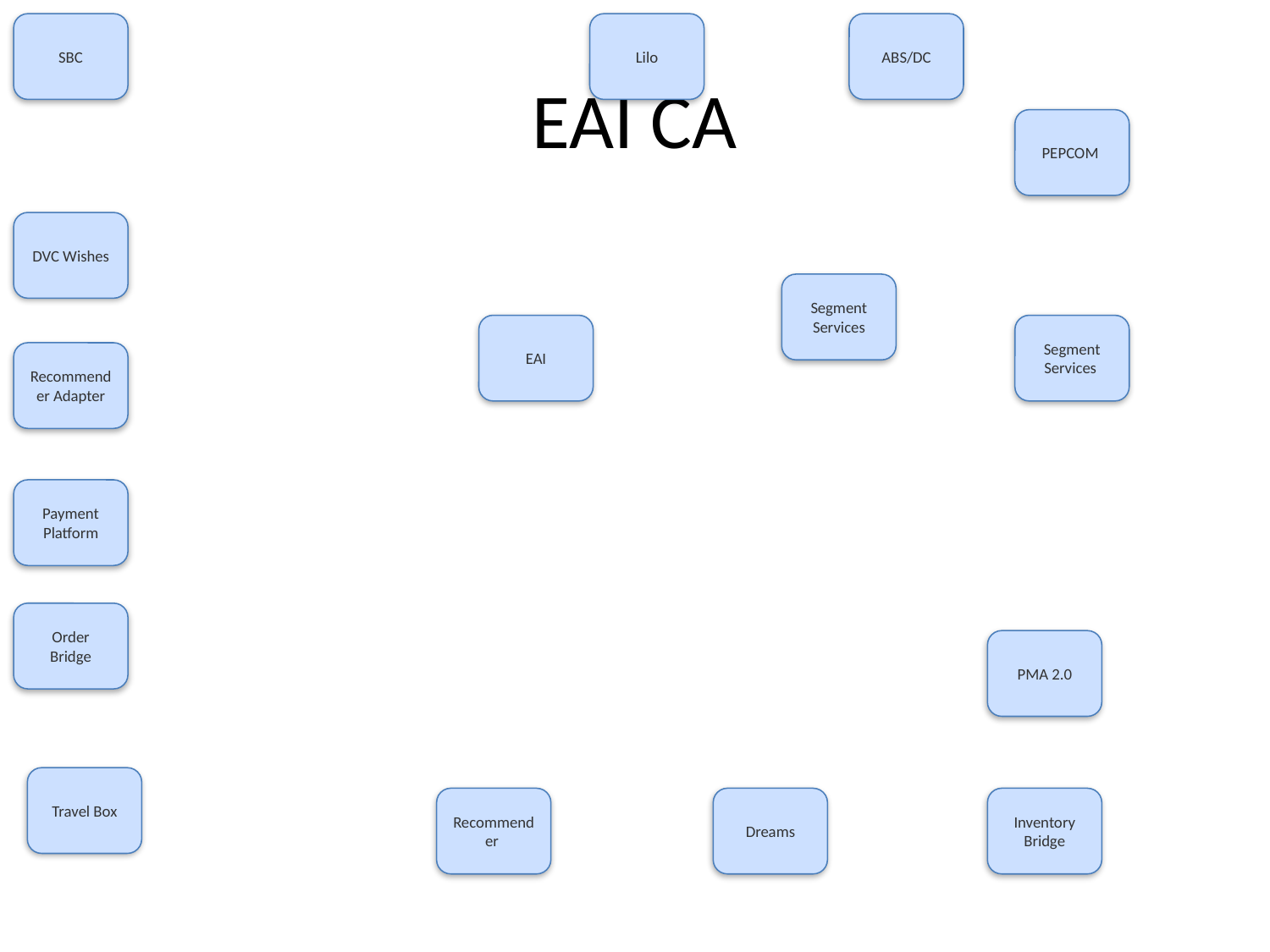

SBC
Lilo
ABS/DC
# EAI CA
PEPCOM
DVC Wishes
Segment Services
EAI
Segment Services
Recommender Adapter
Payment Platform
Order Bridge
PMA 2.0
Travel Box
Recommender
Dreams
Inventory Bridge